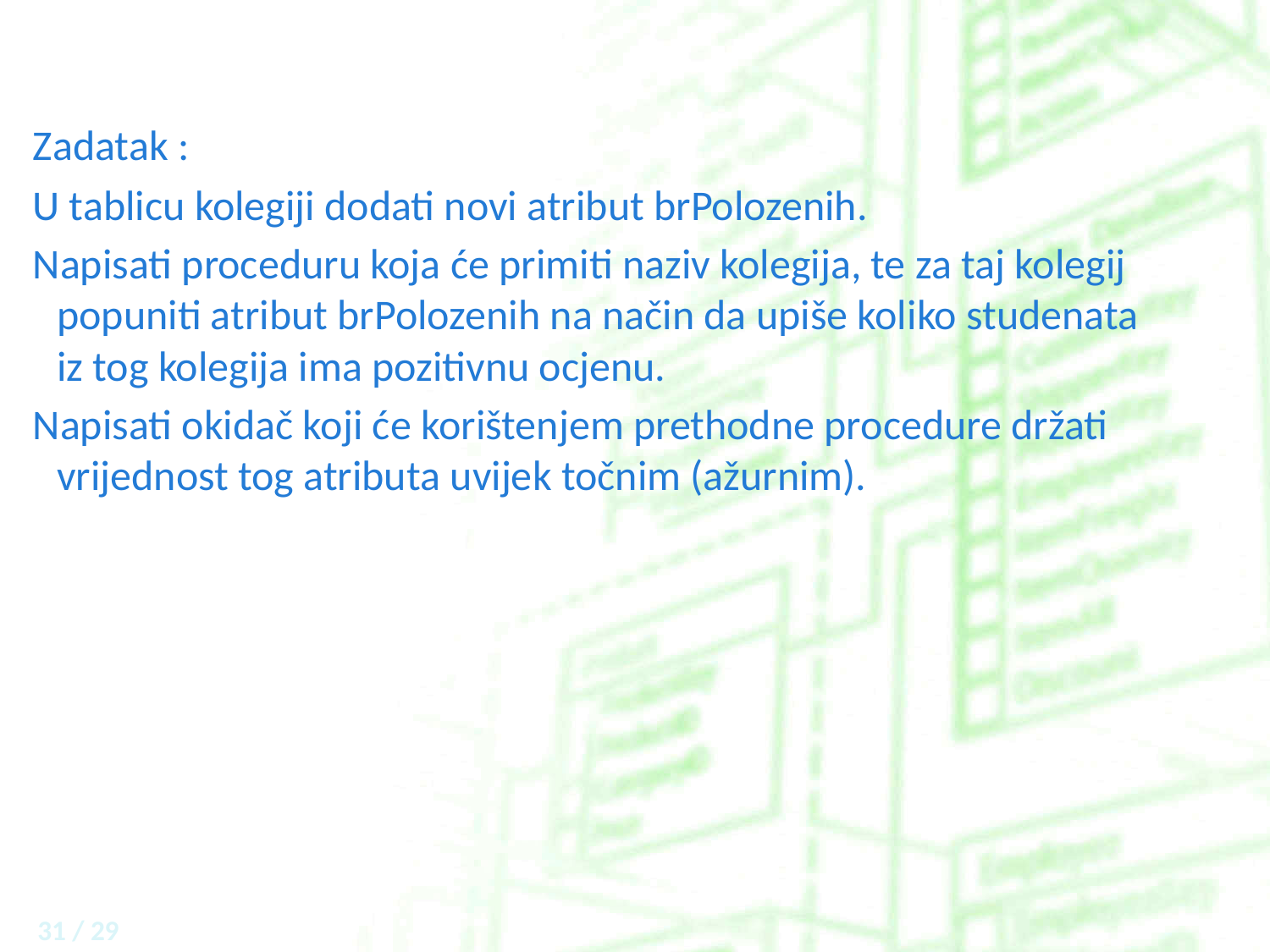

#
Zadatak :
U tablicu kolegiji dodati novi atribut brPolozenih.
Napisati proceduru koja će primiti naziv kolegija, te za taj kolegij popuniti atribut brPolozenih na način da upiše koliko studenata iz tog kolegija ima pozitivnu ocjenu.
Napisati okidač koji će korištenjem prethodne procedure držati vrijednost tog atributa uvijek točnim (ažurnim).